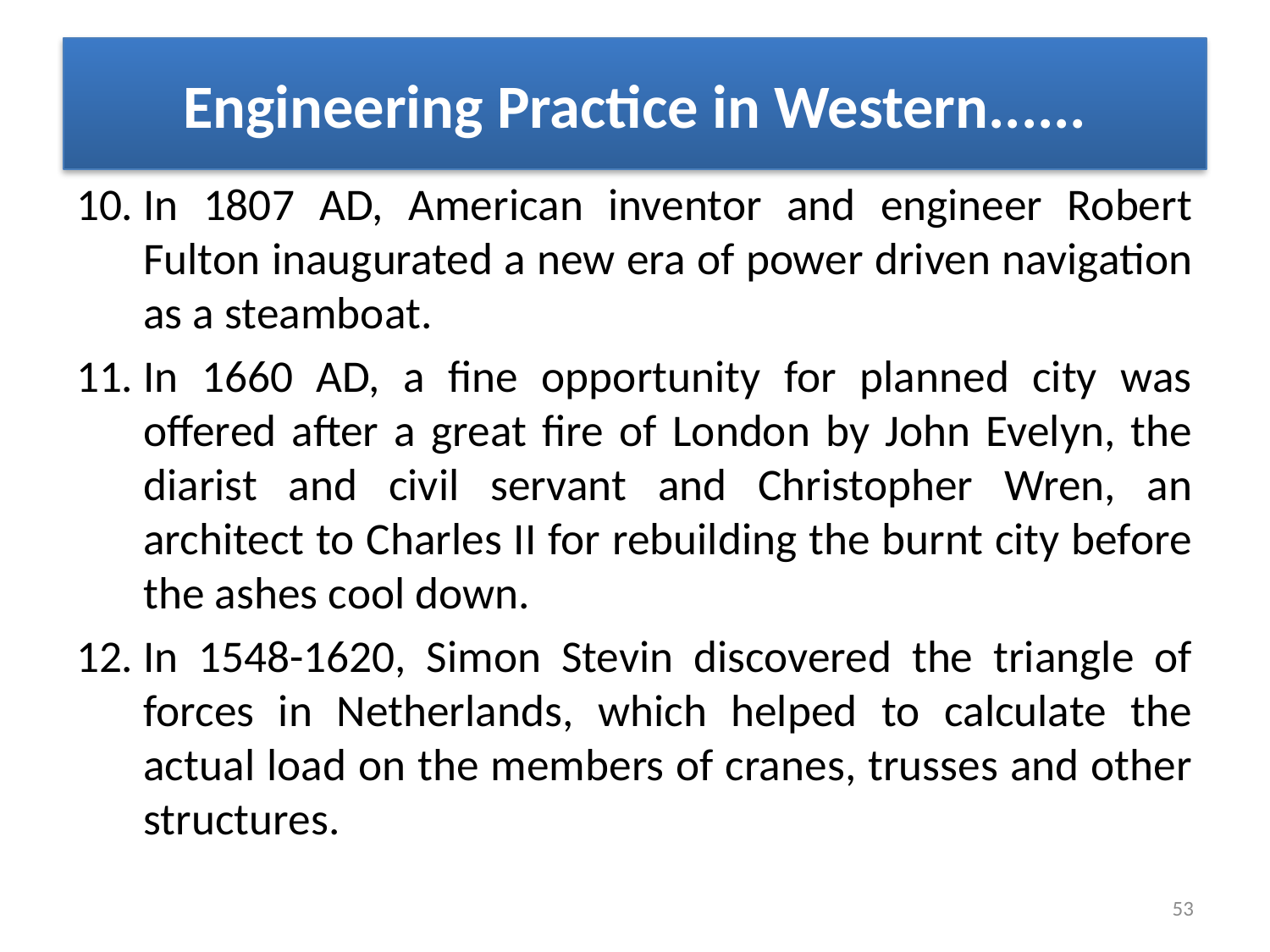

# Engineering Practice in Western......
In 1807 AD, American inventor and engineer Robert Fulton inaugurated a new era of power driven navigation as a steamboat.
In 1660 AD, a fine opportunity for planned city was offered after a great fire of London by John Evelyn, the diarist and civil servant and Christopher Wren, an architect to Charles II for rebuilding the burnt city before the ashes cool down.
In 1548-1620, Simon Stevin discovered the triangle of forces in Netherlands, which helped to calculate the actual load on the members of cranes, trusses and other structures.
53